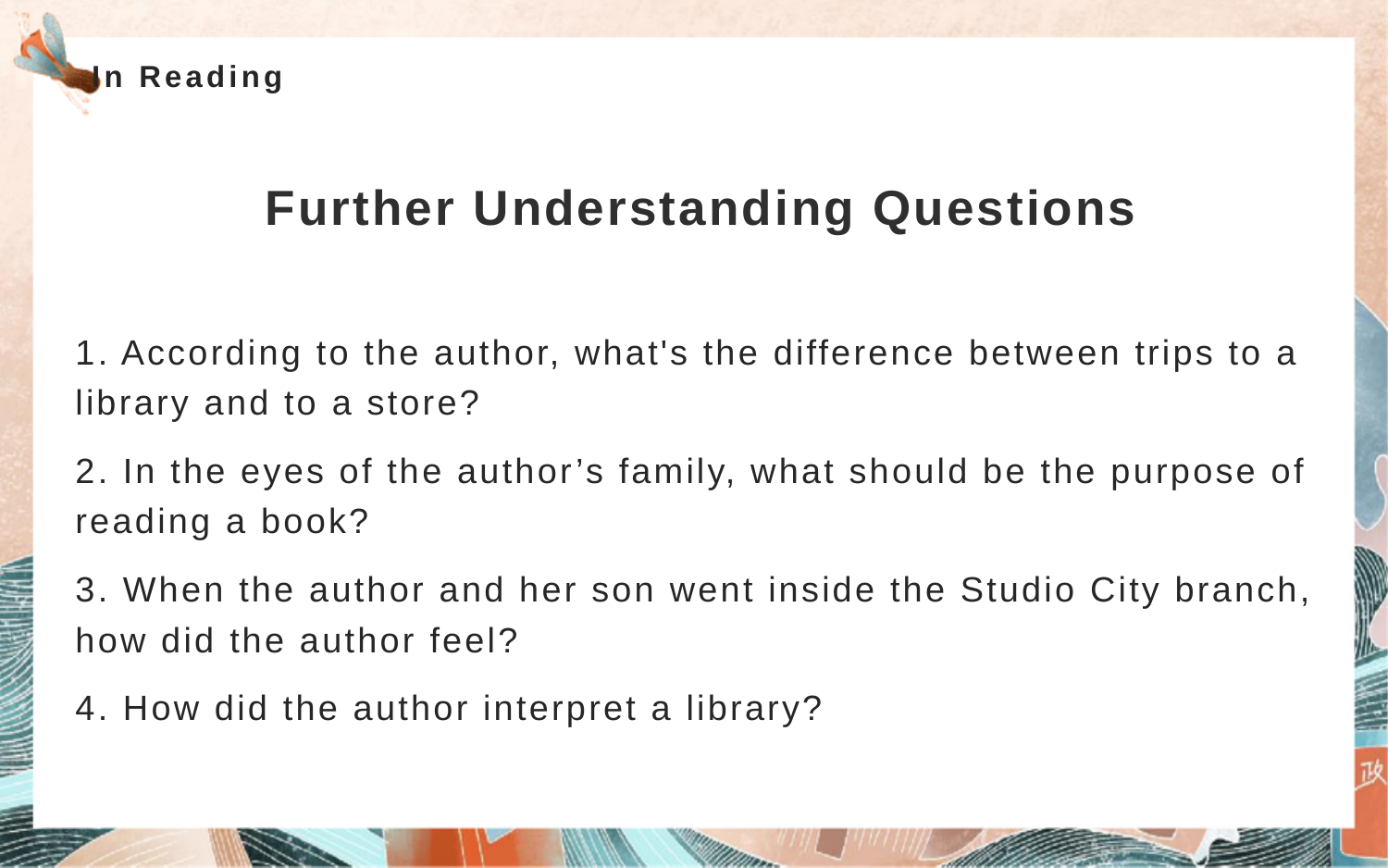

# In Reading

Further Understanding Questions

1. According to the author, what's the difference between trips to a library and to a store?
2. In the eyes of the author’s family, what should be the purpose of reading a book?
3. When the author and her son went inside the Studio City branch, how did the author feel?
4. How did the author interpret a library?